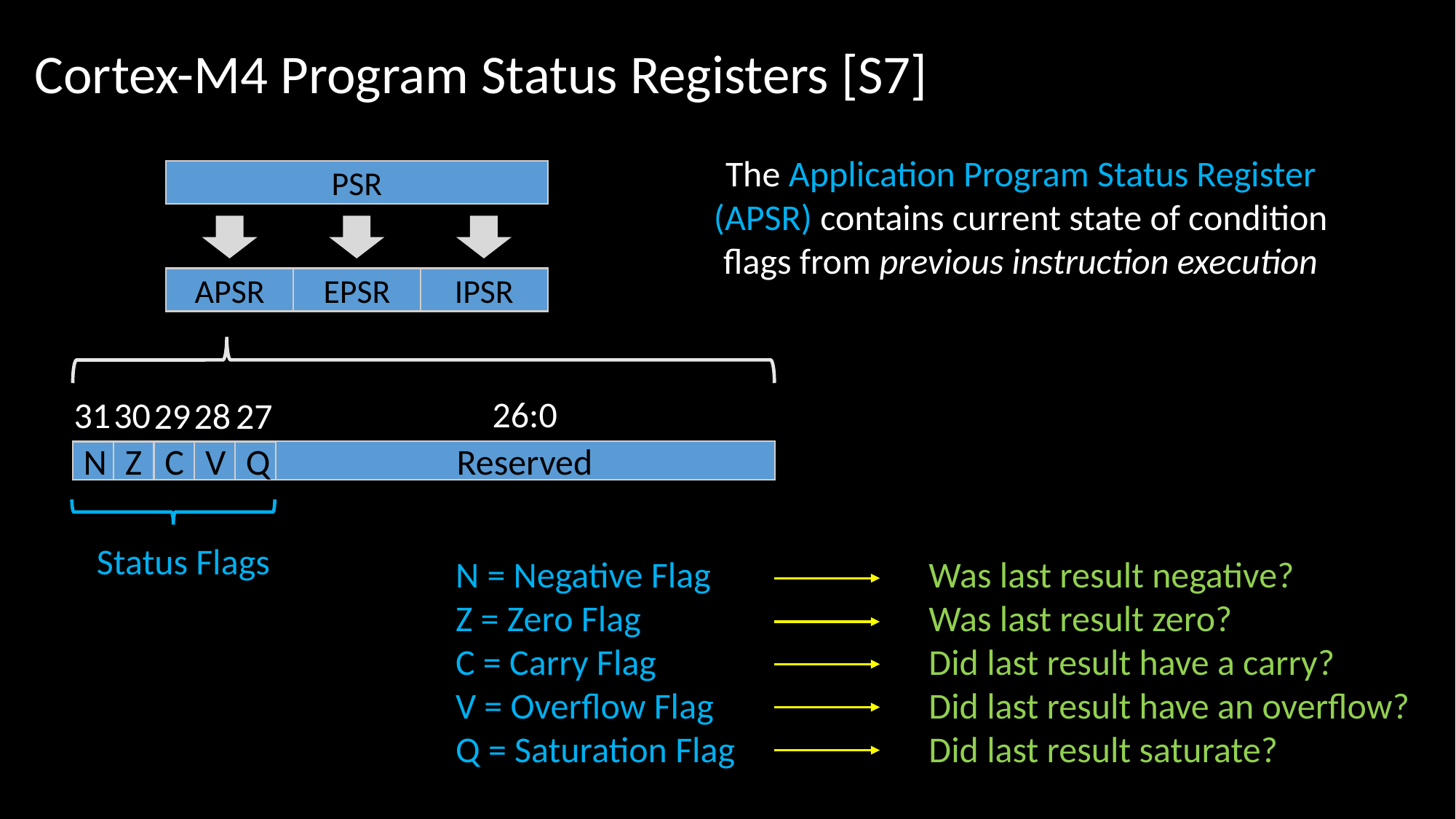

# Cortex-M4 Program Status Registers [S7]
The Application Program Status Register (APSR) contains current state of condition flags from previous instruction execution
PSR

APSR
EPSR
IPSR
26:0
31
30
29
28
27

Reserved
N
Z
C
V
Q
Status Flags
N = Negative Flag
Z = Zero Flag
C = Carry Flag
V = Overflow Flag
Q = Saturation Flag
Was last result negative?
Was last result zero?
Did last result have a carry?
Did last result have an overflow?
Did last result saturate?